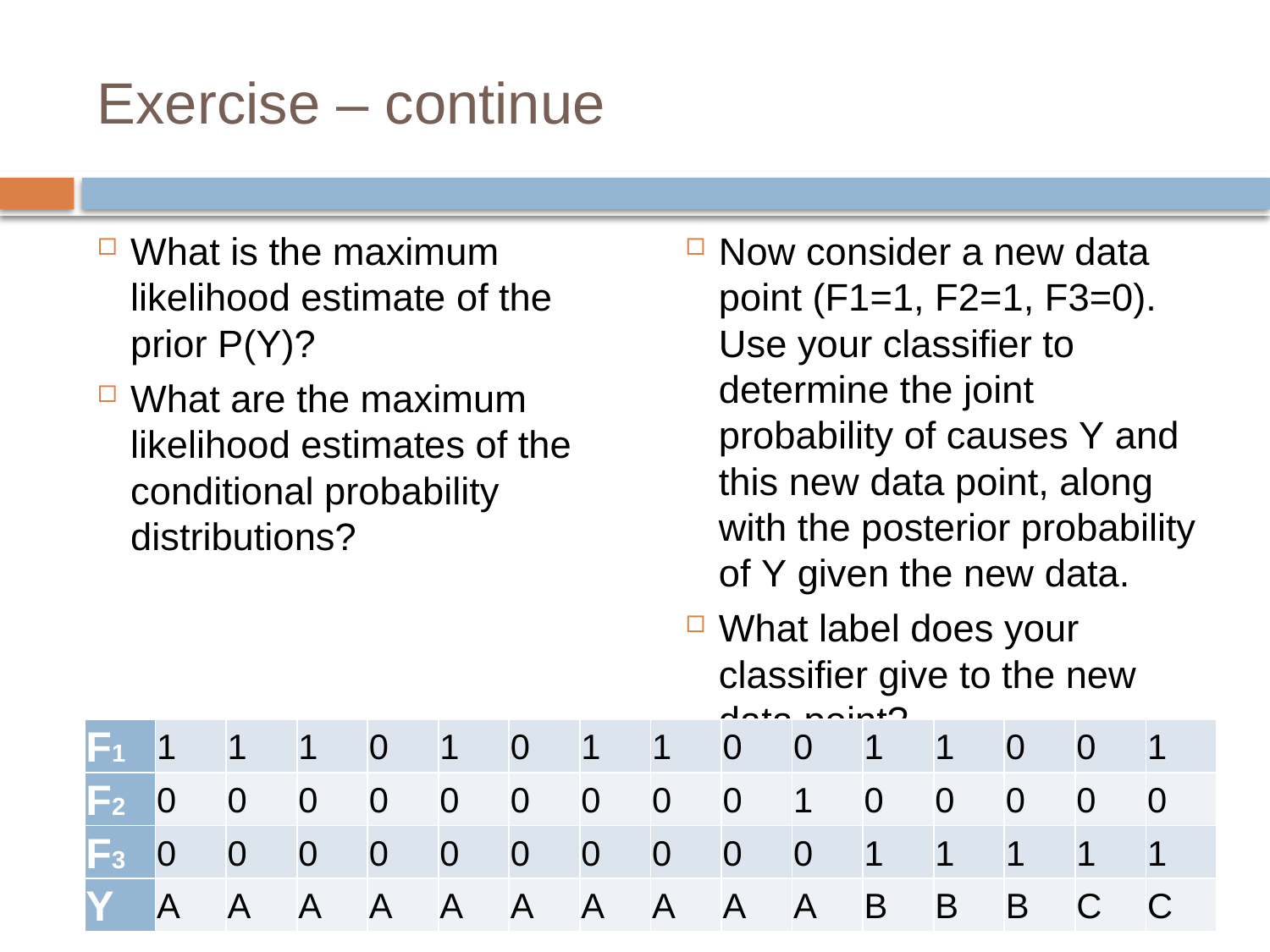

# Exercise – continue
What is the maximum likelihood estimate of the prior P(Y)?
What are the maximum likelihood estimates of the conditional probability distributions?
Now consider a new data point (F1=1, F2=1, F3=0). Use your classifier to determine the joint probability of causes Y and this new data point, along with the posterior probability of Y given the new data.
What label does your classifier give to the new data point?
| F1 | 1 | 1 | 1 | 0 | 1 | 0 | 1 | 1 | 0 | 0 | 1 | 1 | 0 | 0 | 1 |
| --- | --- | --- | --- | --- | --- | --- | --- | --- | --- | --- | --- | --- | --- | --- | --- |
| F2 | 0 | 0 | 0 | 0 | 0 | 0 | 0 | 0 | 0 | 1 | 0 | 0 | 0 | 0 | 0 |
| F3 | 0 | 0 | 0 | 0 | 0 | 0 | 0 | 0 | 0 | 0 | 1 | 1 | 1 | 1 | 1 |
| Y | A | A | A | A | A | A | A | A | A | A | B | B | B | C | C |